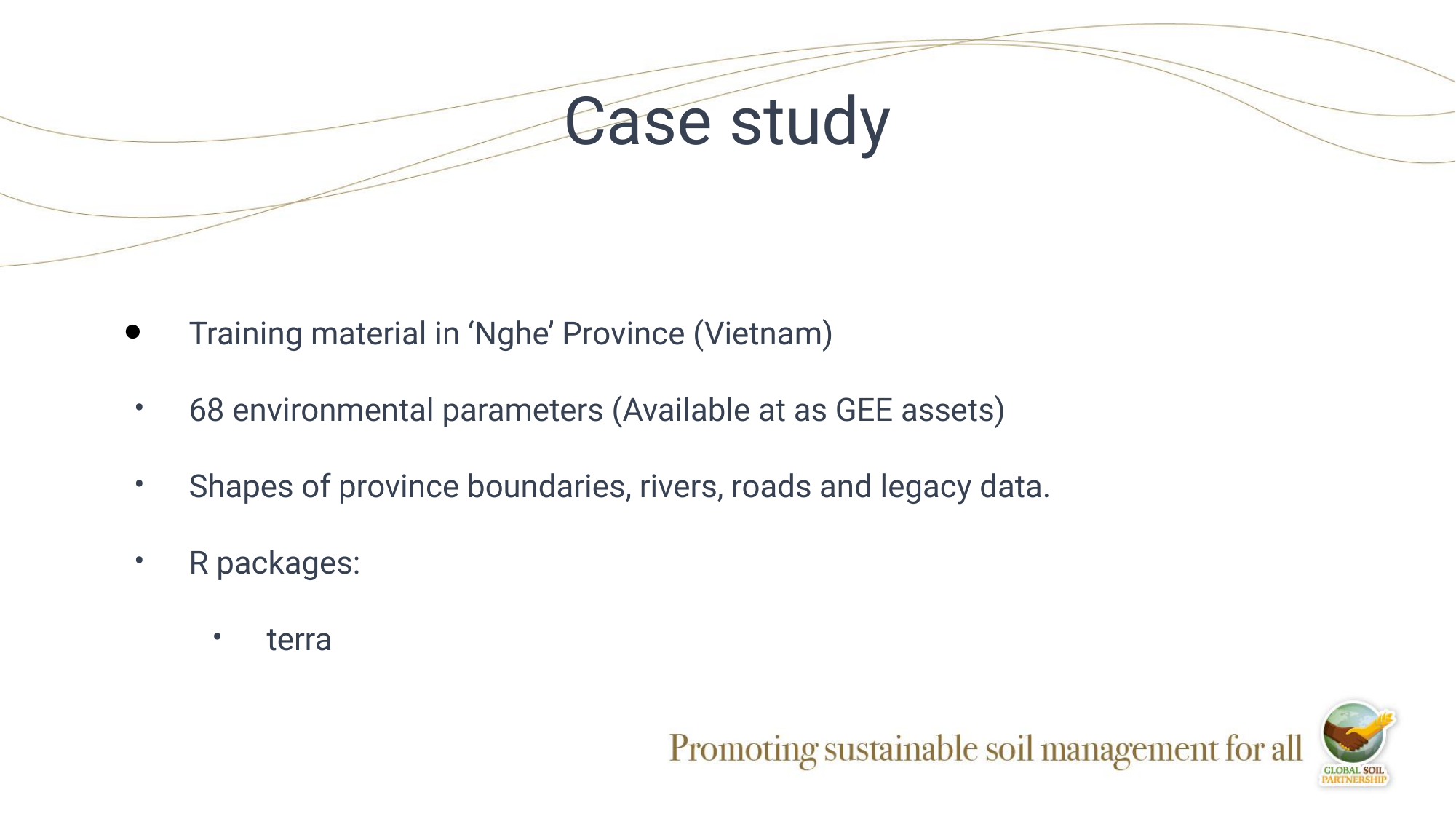

# Case study

Training material in ‘Nghe’ Province (Vietnam)
68 environmental parameters (Available at as GEE assets)
Shapes of province boundaries, rivers, roads and legacy data.
R packages:
terra